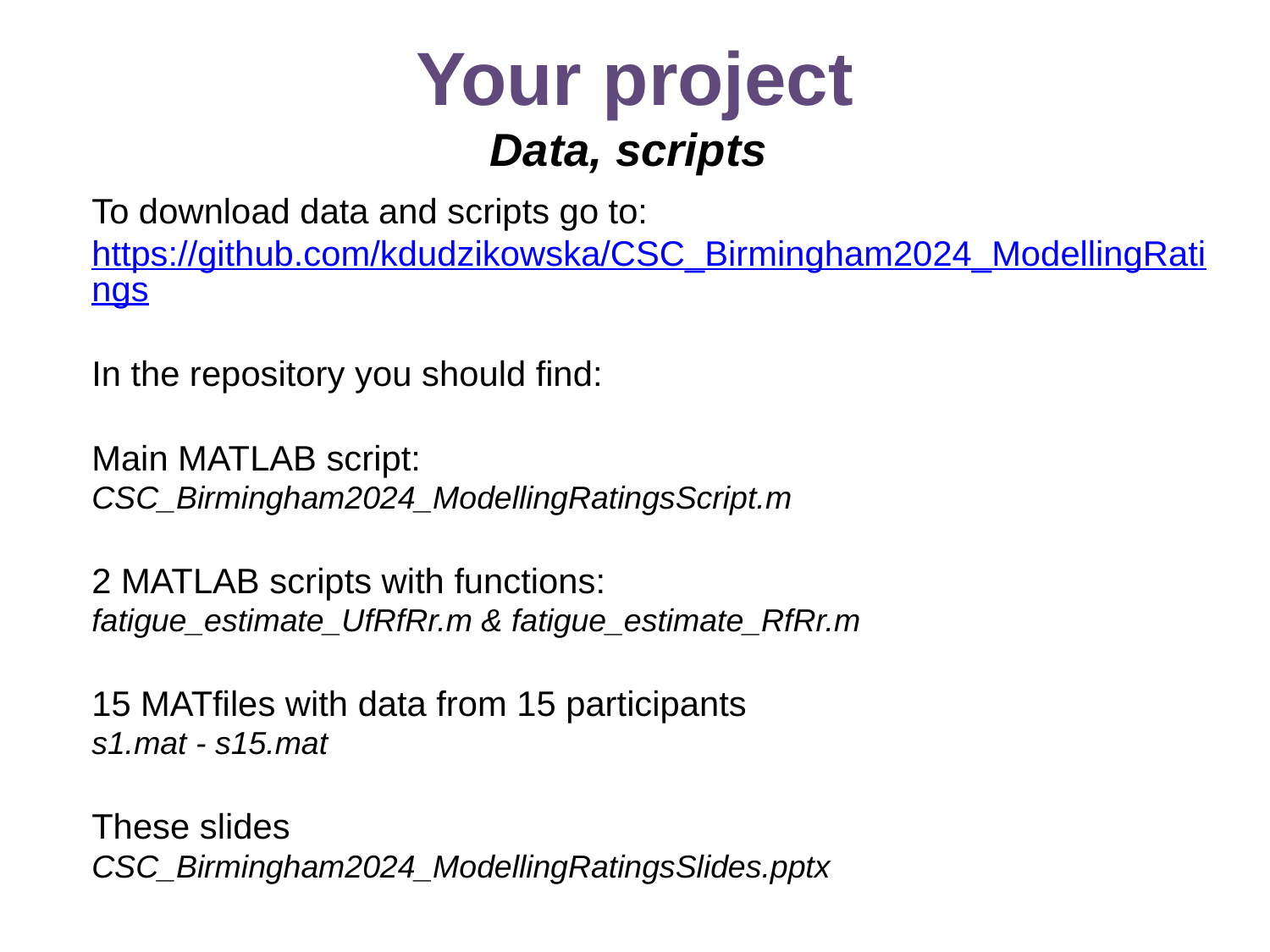

Your project
Data, scripts
To download data and scripts go to: https://github.com/kdudzikowska/CSC_Birmingham2024_ModellingRatings

In the repository you should find:

Main MATLAB script:
CSC_Birmingham2024_ModellingRatingsScript.m

2 MATLAB scripts with functions:
fatigue_estimate_UfRfRr.m & fatigue_estimate_RfRr.m

15 MATfiles with data from 15 participants
s1.mat - s15.mat

These slides
CSC_Birmingham2024_ModellingRatingsSlides.pptx